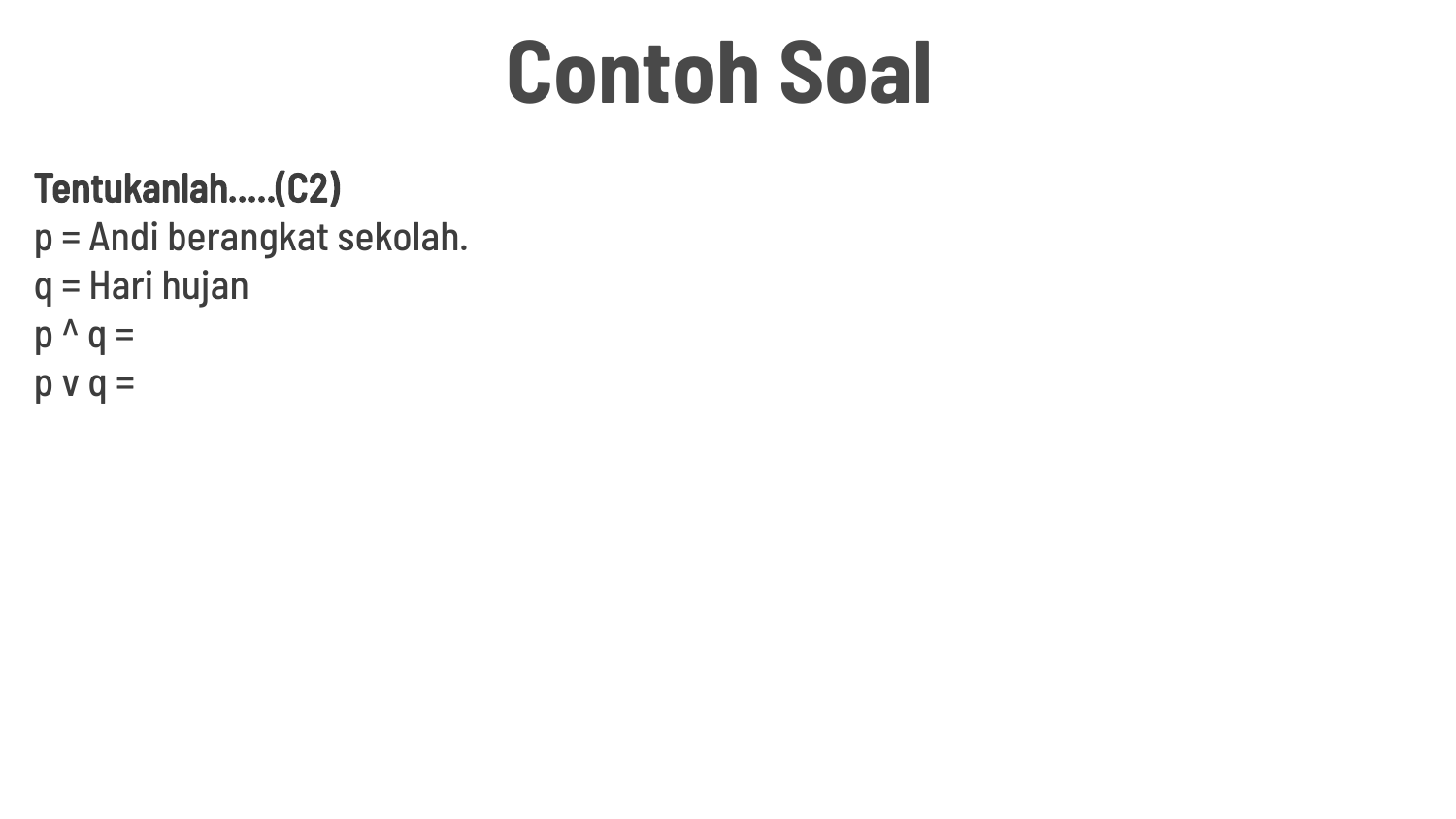

Contoh Soal
# Tentukanlah.....(C2) p = Andi berangkat sekolah. q = Hari hujan p ^ q = p v q =